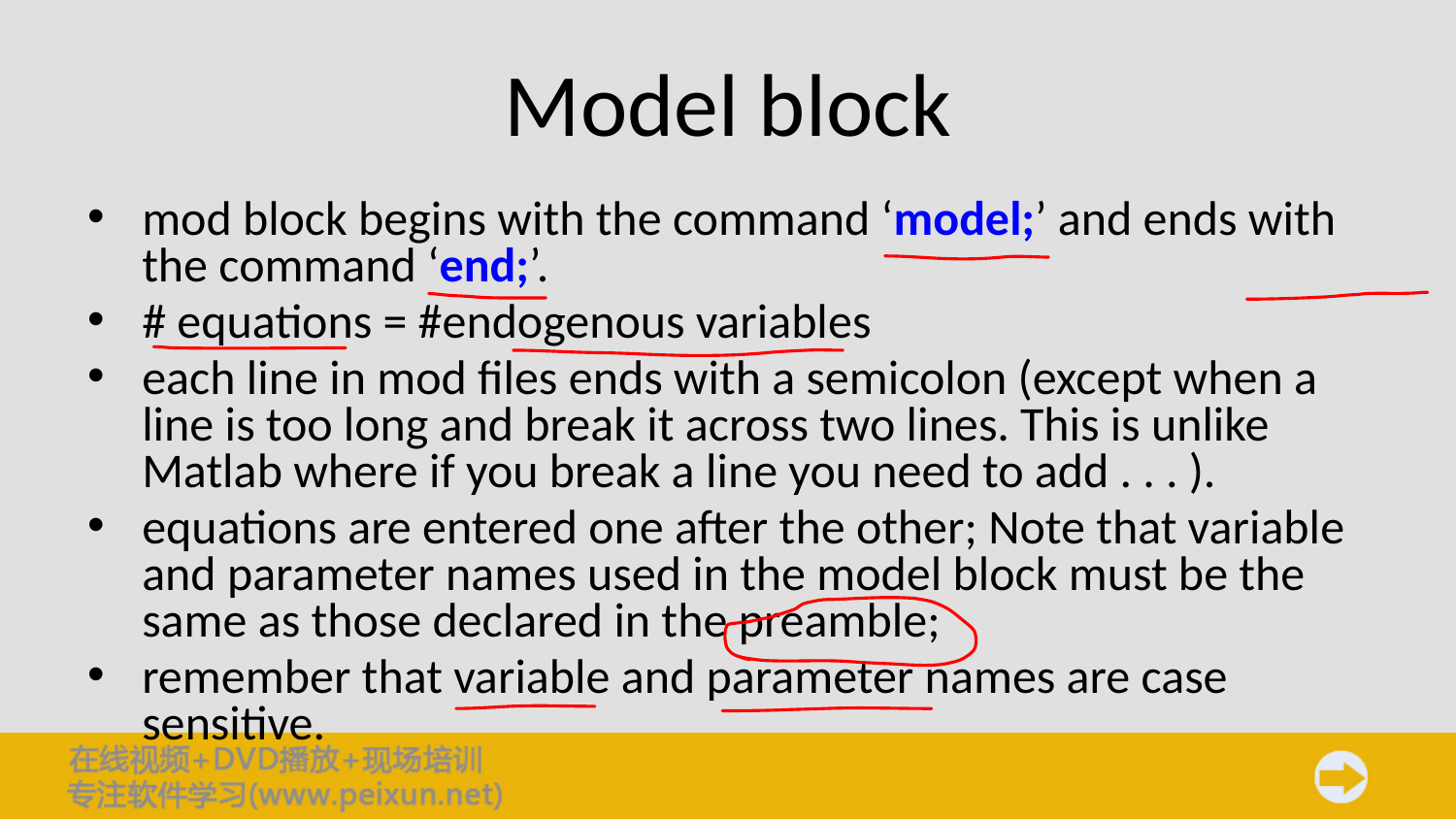

Model block
mod block begins with the command ‘model;’ and ends with the command ‘end;’.
# equations = #endogenous variables
each line in mod files ends with a semicolon (except when a line is too long and break it across two lines. This is unlike Matlab where if you break a line you need to add . . . ).
equations are entered one after the other; Note that variable and parameter names used in the model block must be the same as those declared in the preamble;
remember that variable and parameter names are case sensitive.